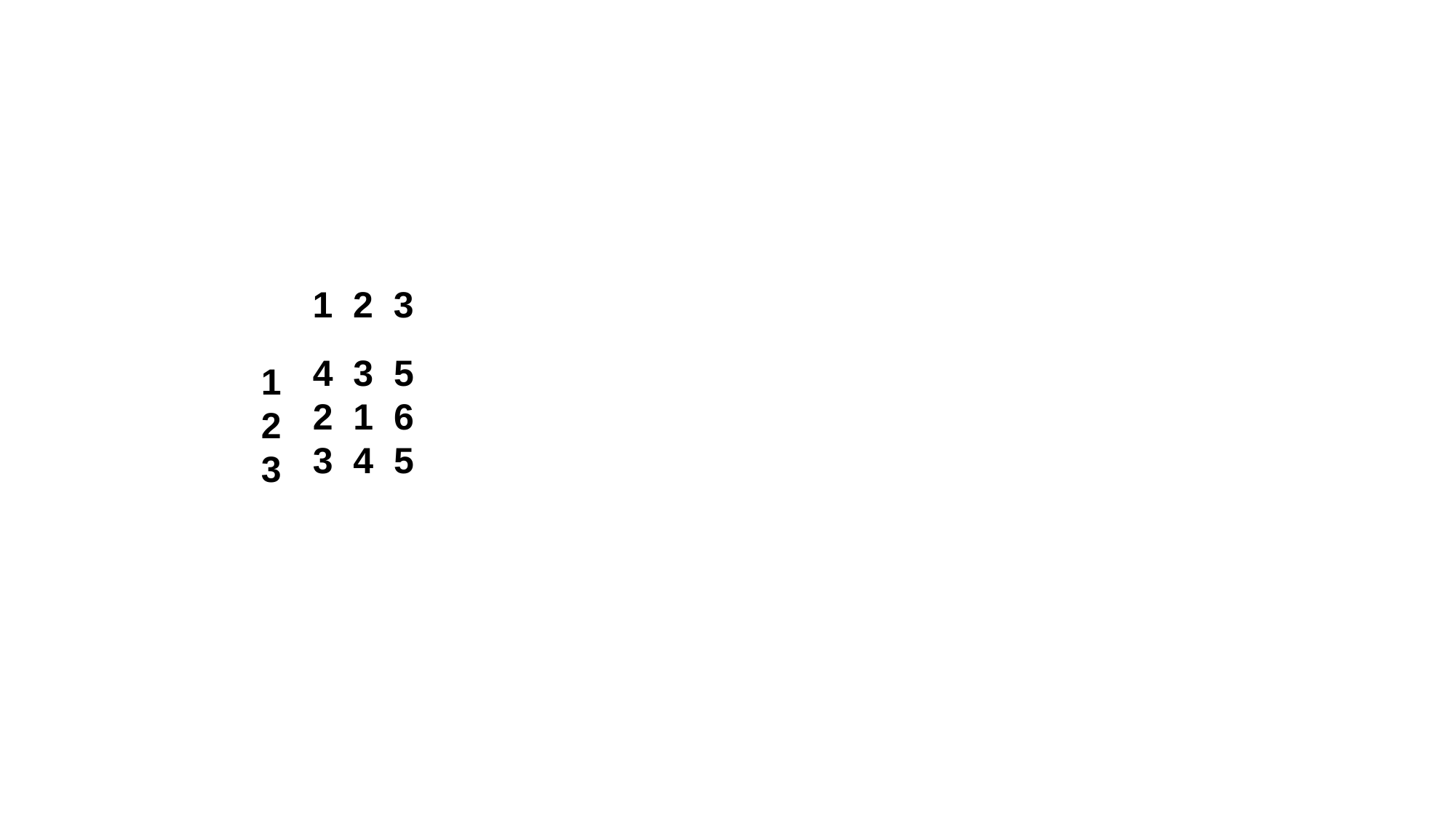

1  2  3
4  3  5
2  1  6
3  4  5
123